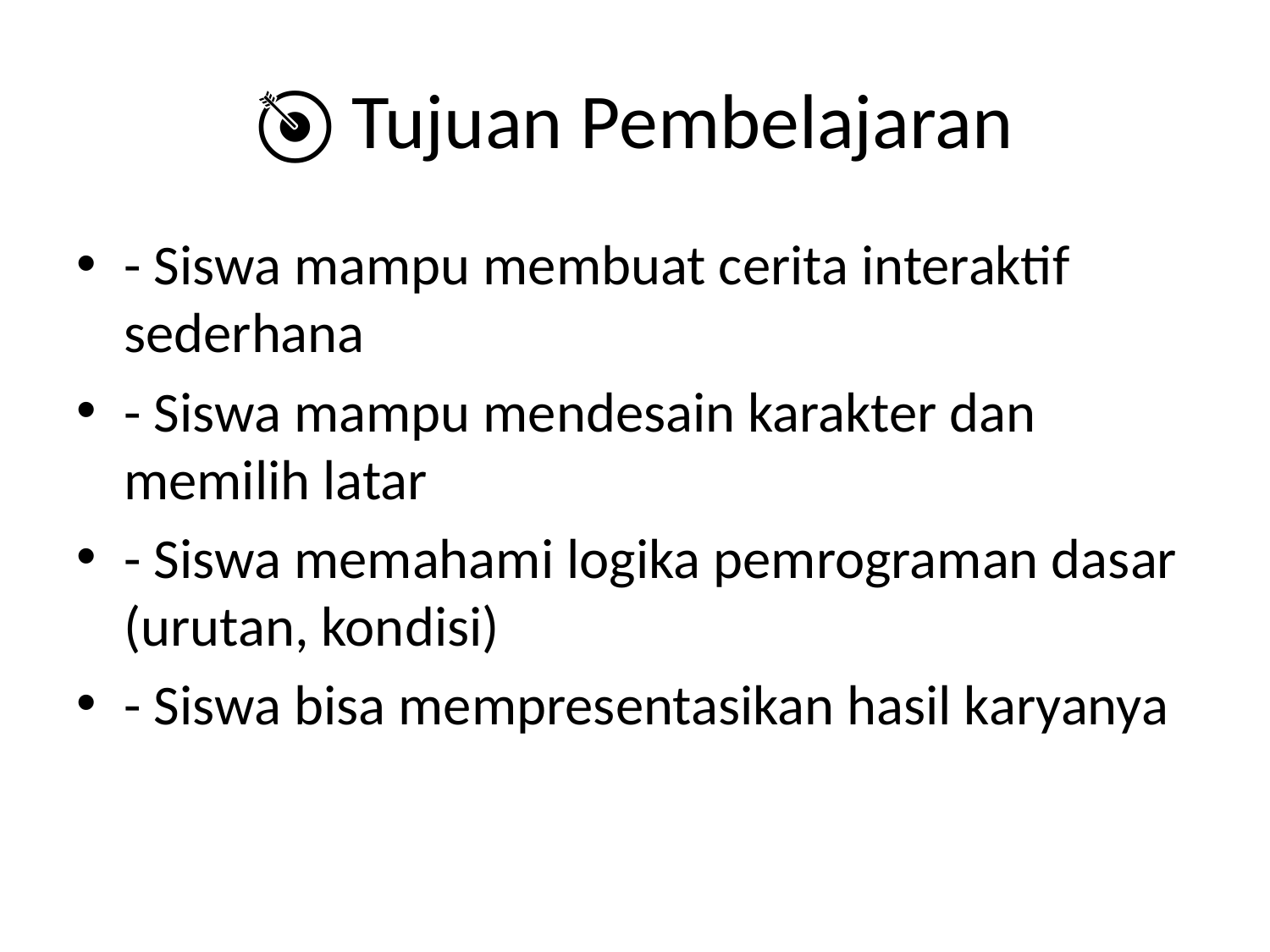

# 🎯 Tujuan Pembelajaran
- Siswa mampu membuat cerita interaktif sederhana
- Siswa mampu mendesain karakter dan memilih latar
- Siswa memahami logika pemrograman dasar (urutan, kondisi)
- Siswa bisa mempresentasikan hasil karyanya